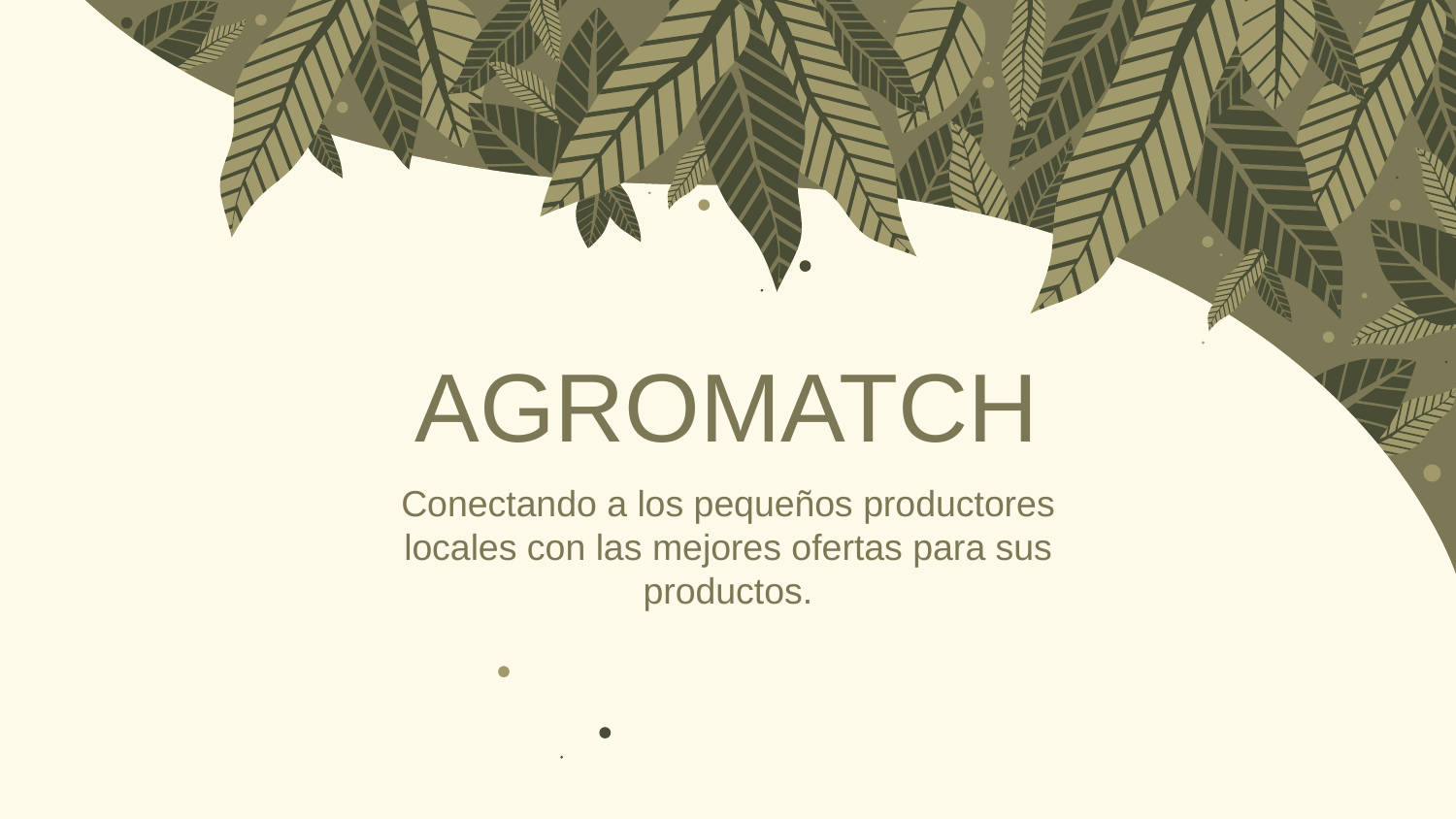

# AGROMATCH
Conectando a los pequeños productores locales con las mejores ofertas para sus productos.